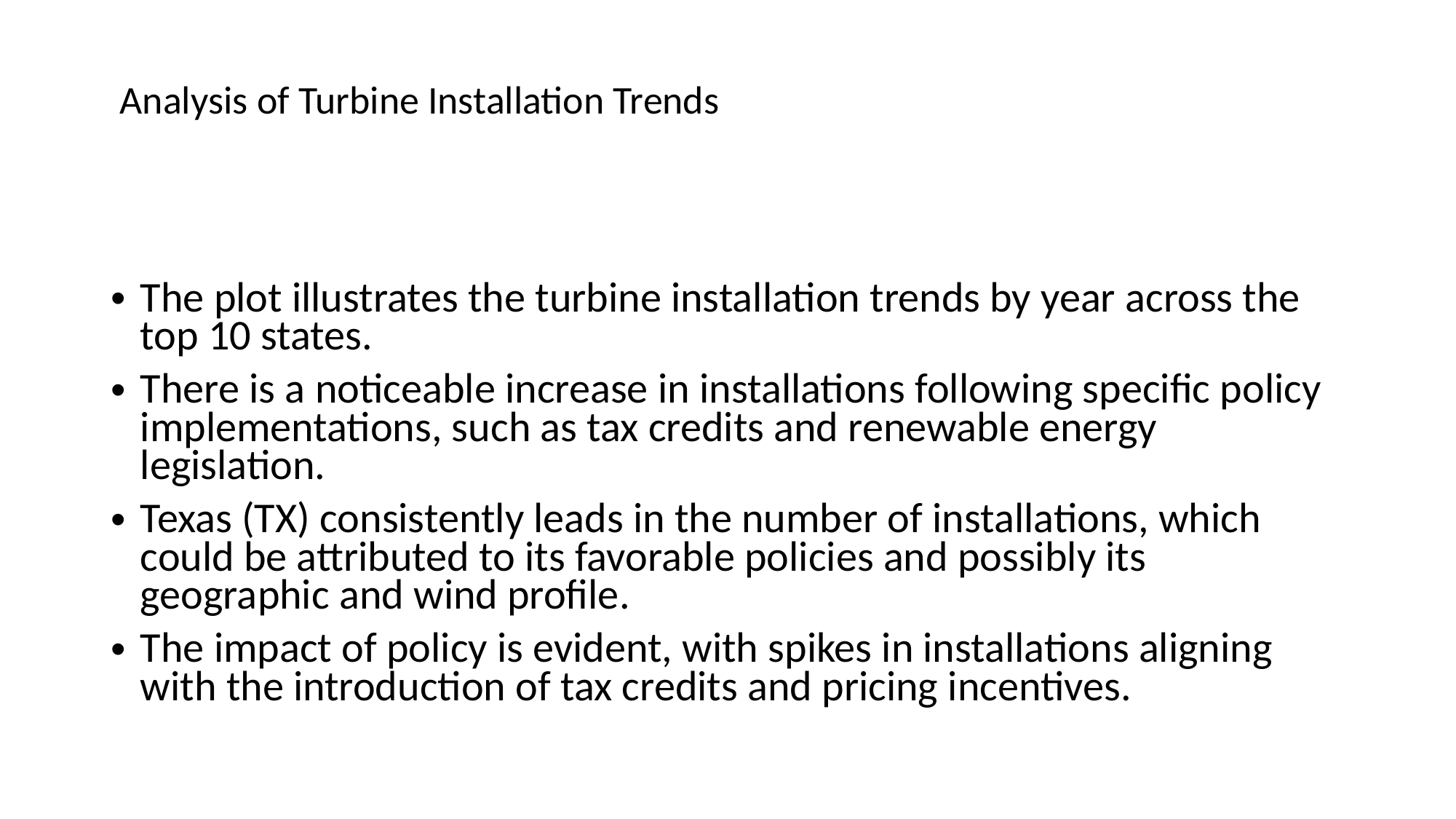

# Analysis of Turbine Installation Trends

The plot illustrates the turbine installation trends by year across the top 10 states.
There is a noticeable increase in installations following specific policy implementations, such as tax credits and renewable energy legislation.
Texas (TX) consistently leads in the number of installations, which could be attributed to its favorable policies and possibly its geographic and wind profile.
The impact of policy is evident, with spikes in installations aligning with the introduction of tax credits and pricing incentives.